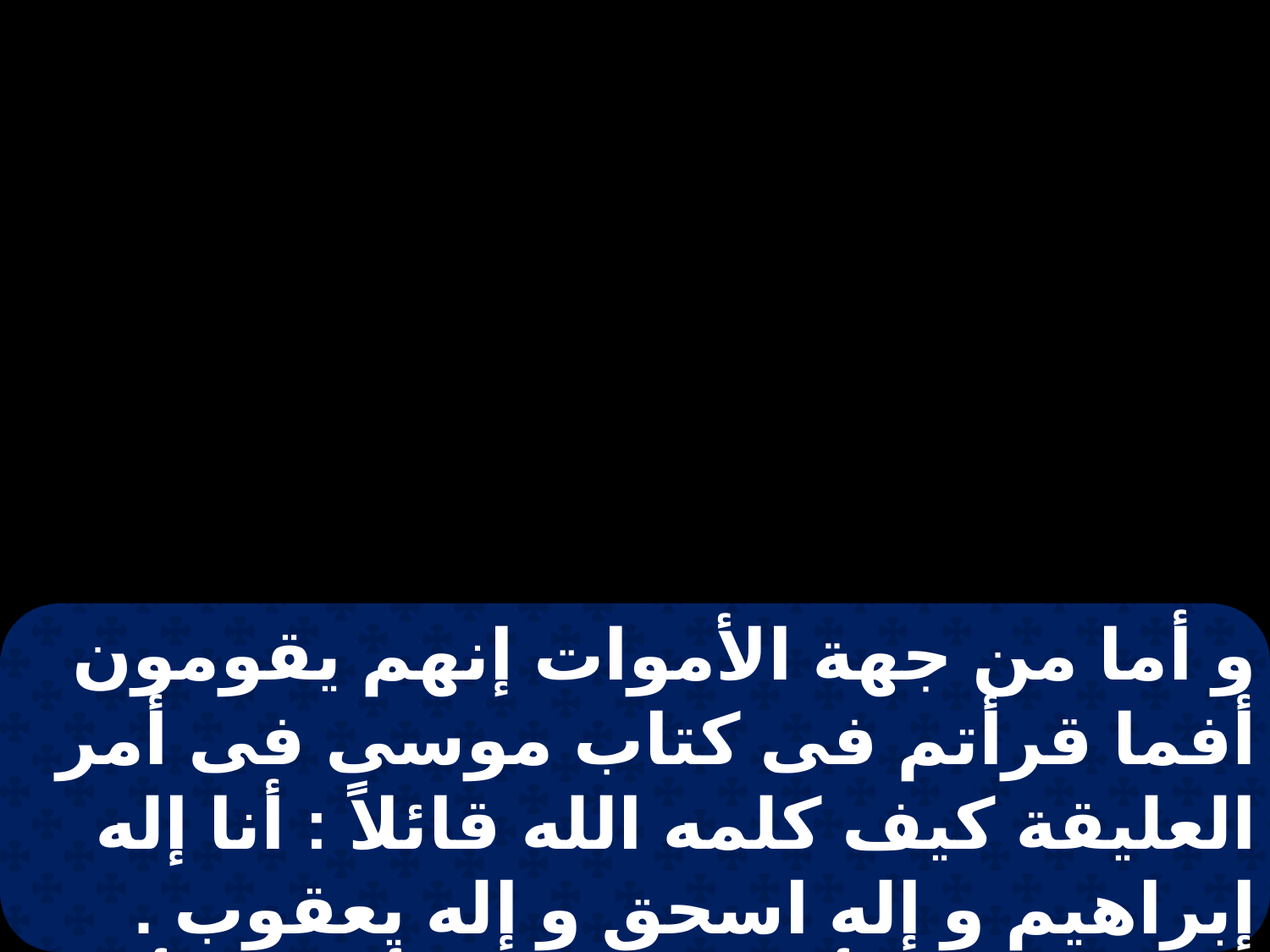

و أما من جهة الأموات إنهم يقومون أفما قرأتم فى كتاب موسى فى أمر العليقة كيف كلمه الله قائلاً : أنا إله إبراهيم و إله اسحق و إله يعقوب . ليس هو إله أموات بل إله أحياء فأنتم إذاً تضلون كثيراً .